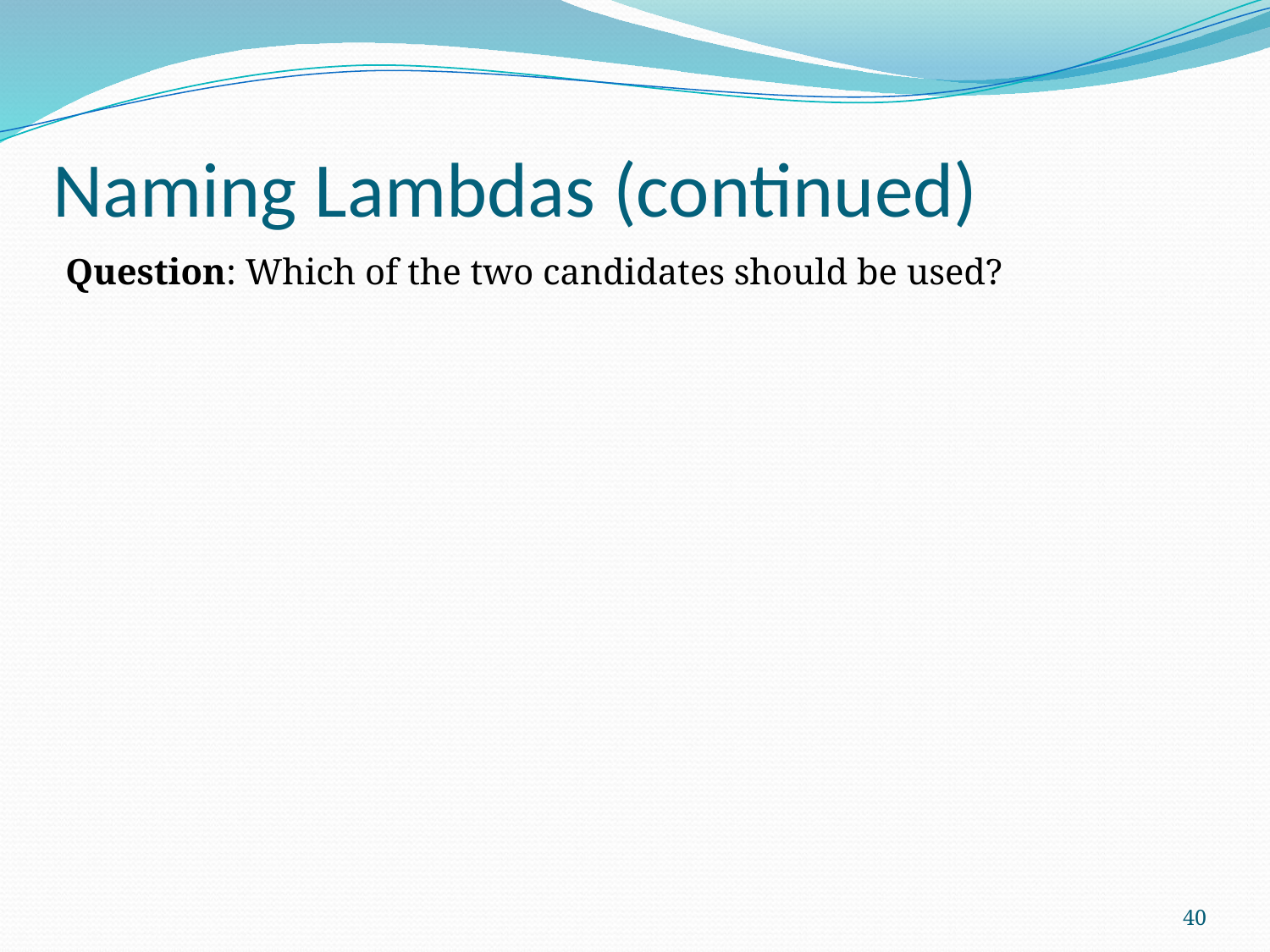

# Naming Lambdas (continued)
Question: Which of the two candidates should be used?

40